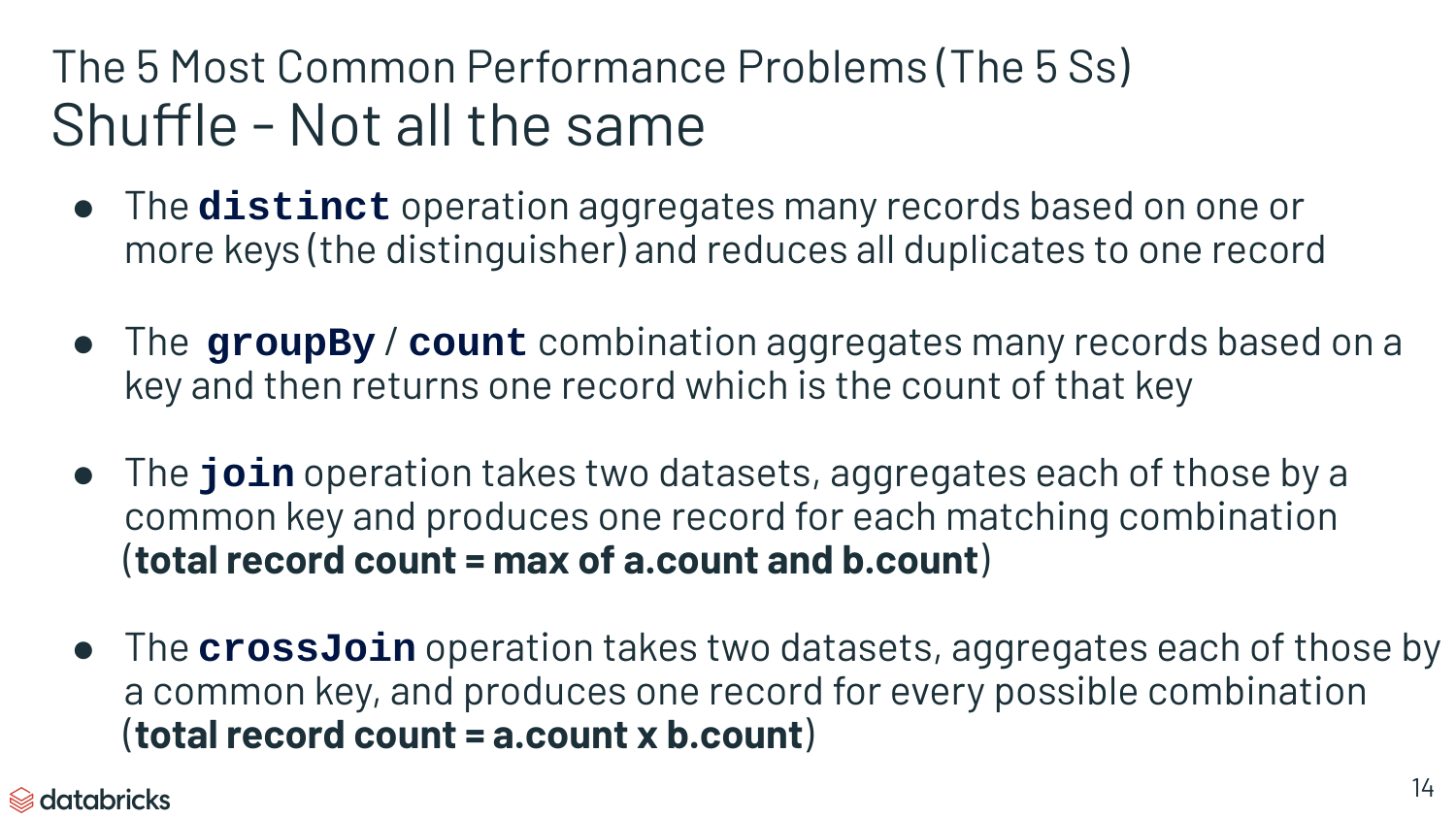

# The 5 Most Common Performance Problems (The 5 Ss)
Shuffle - Not all the same
The distinct operation aggregates many records based on one or
more keys (the distinguisher) and reduces all duplicates to one record
The  groupBy / count combination aggregates many records based on a key and then returns one record which is the count of that key
The join operation takes two datasets, aggregates each of those by a common key and produces one record for each matching combination
(total record count = max of a.count and b.count)
The crossJoin operation takes two datasets, aggregates each of those by a common key, and produces one record for every possible combination (total record count = a.count x b.count)
14